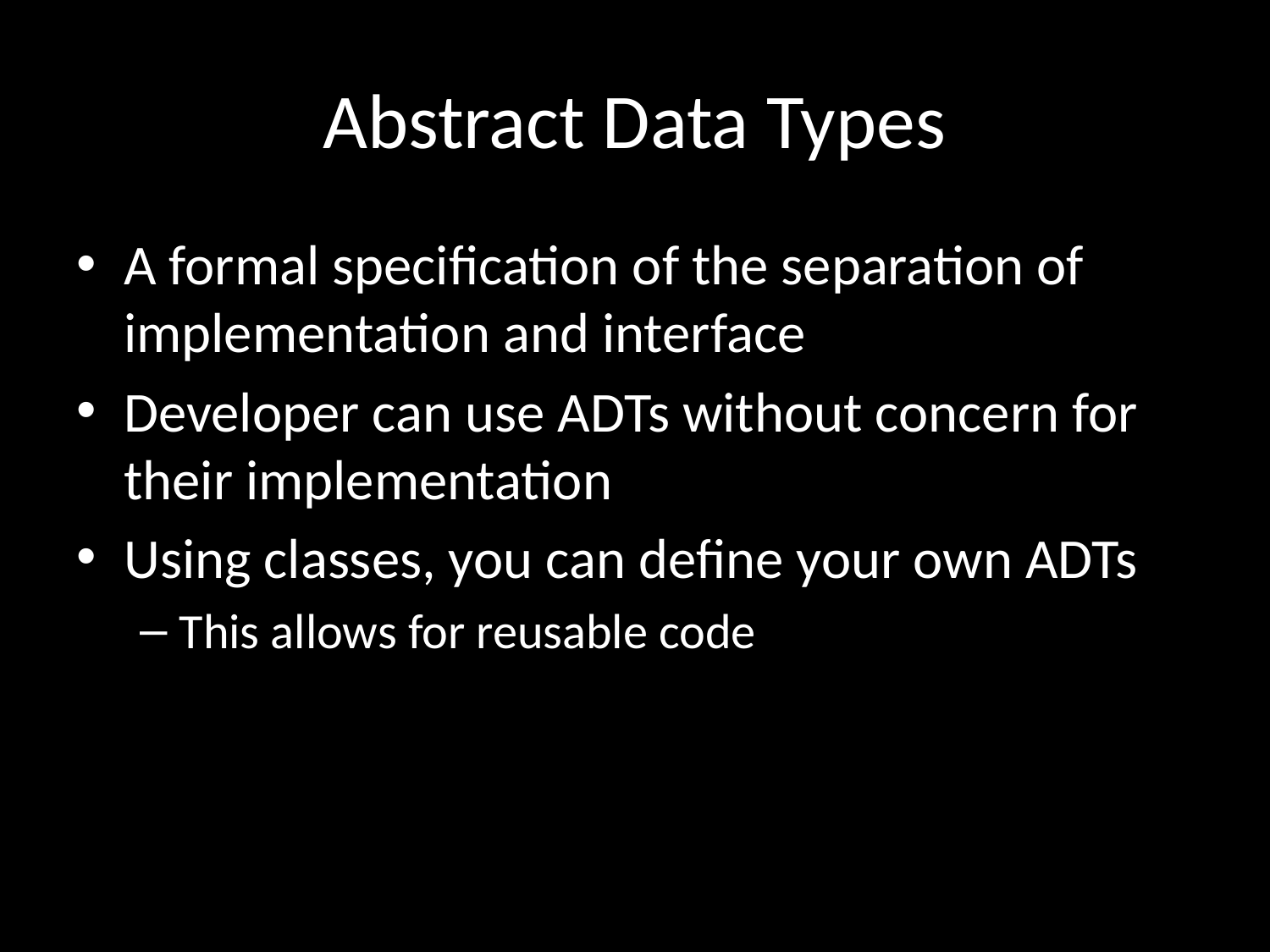

# Abstract Data Types
A formal specification of the separation of implementation and interface
Developer can use ADTs without concern for their implementation
Using classes, you can define your own ADTs
This allows for reusable code